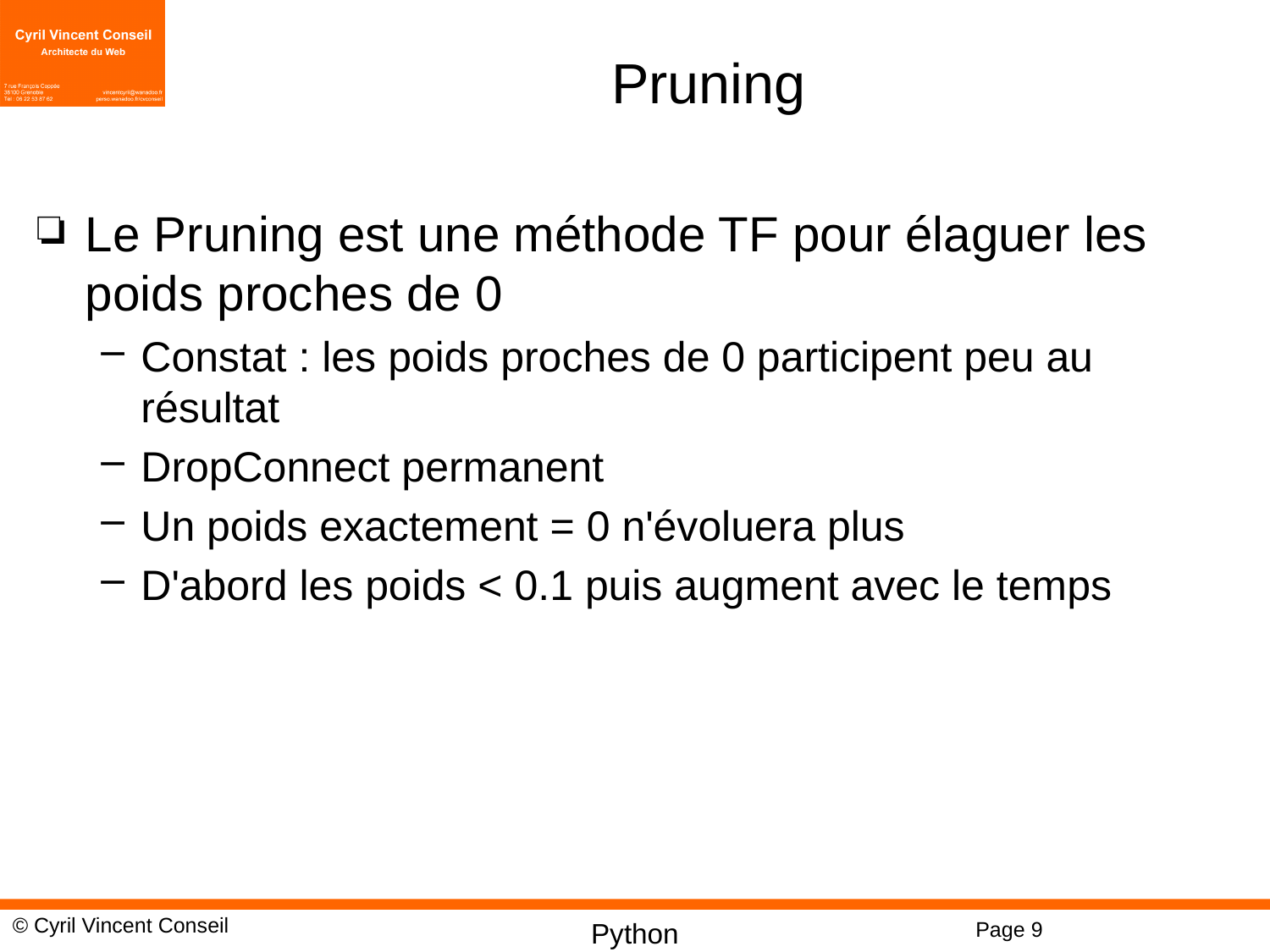

# Pruning
Le Pruning est une méthode TF pour élaguer les poids proches de 0
Constat : les poids proches de 0 participent peu au résultat
DropConnect permanent
Un poids exactement = 0 n'évoluera plus
D'abord les poids < 0.1 puis augment avec le temps